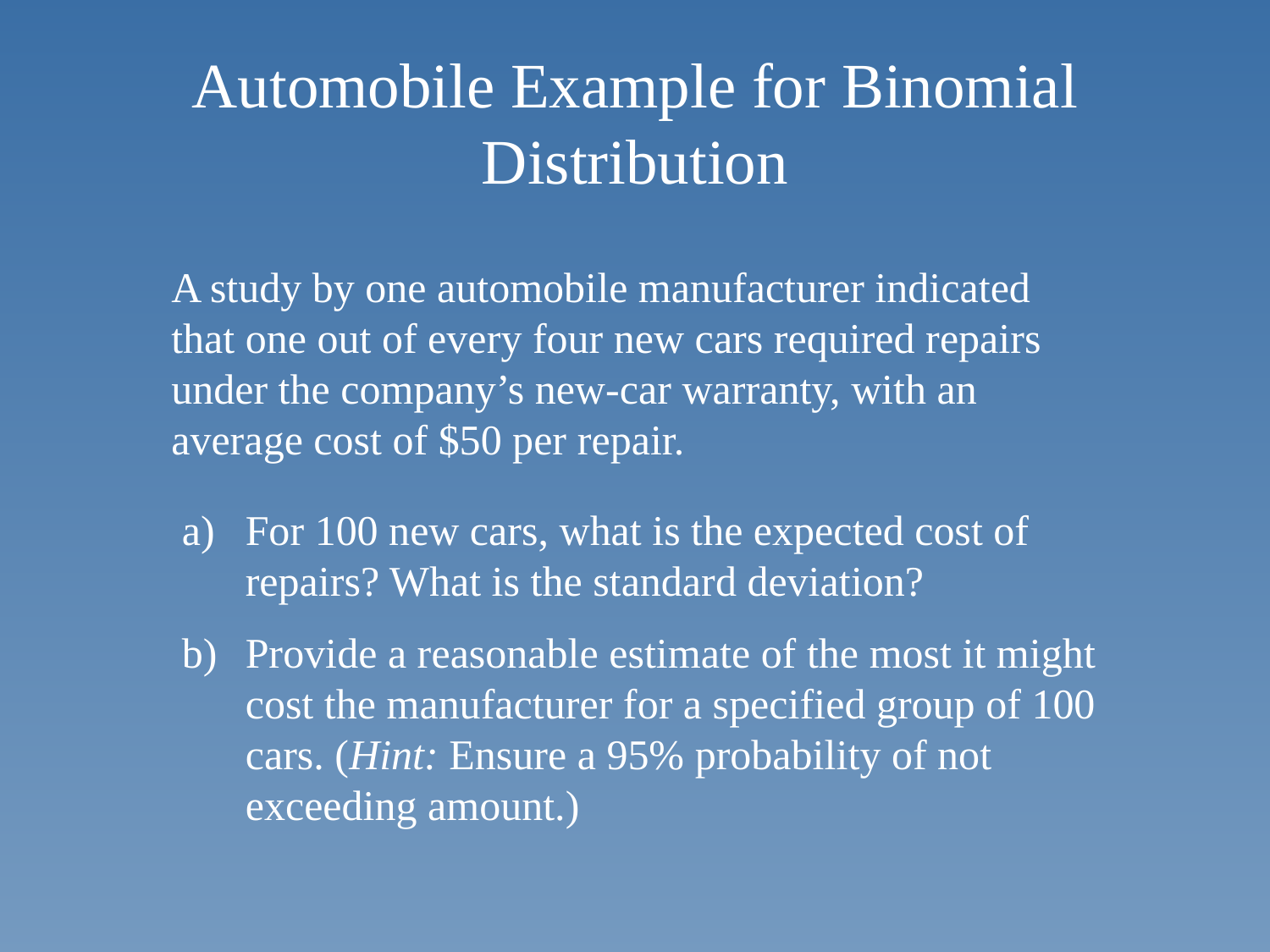

# Automobile Example for Binomial Distribution
A study by one automobile manufacturer indicated that one out of every four new cars required repairs under the company’s new-car warranty, with an average cost of $50 per repair.
For 100 new cars, what is the expected cost of repairs? What is the standard deviation?
Provide a reasonable estimate of the most it might cost the manufacturer for a specified group of 100 cars. (Hint: Ensure a 95% probability of not exceeding amount.)